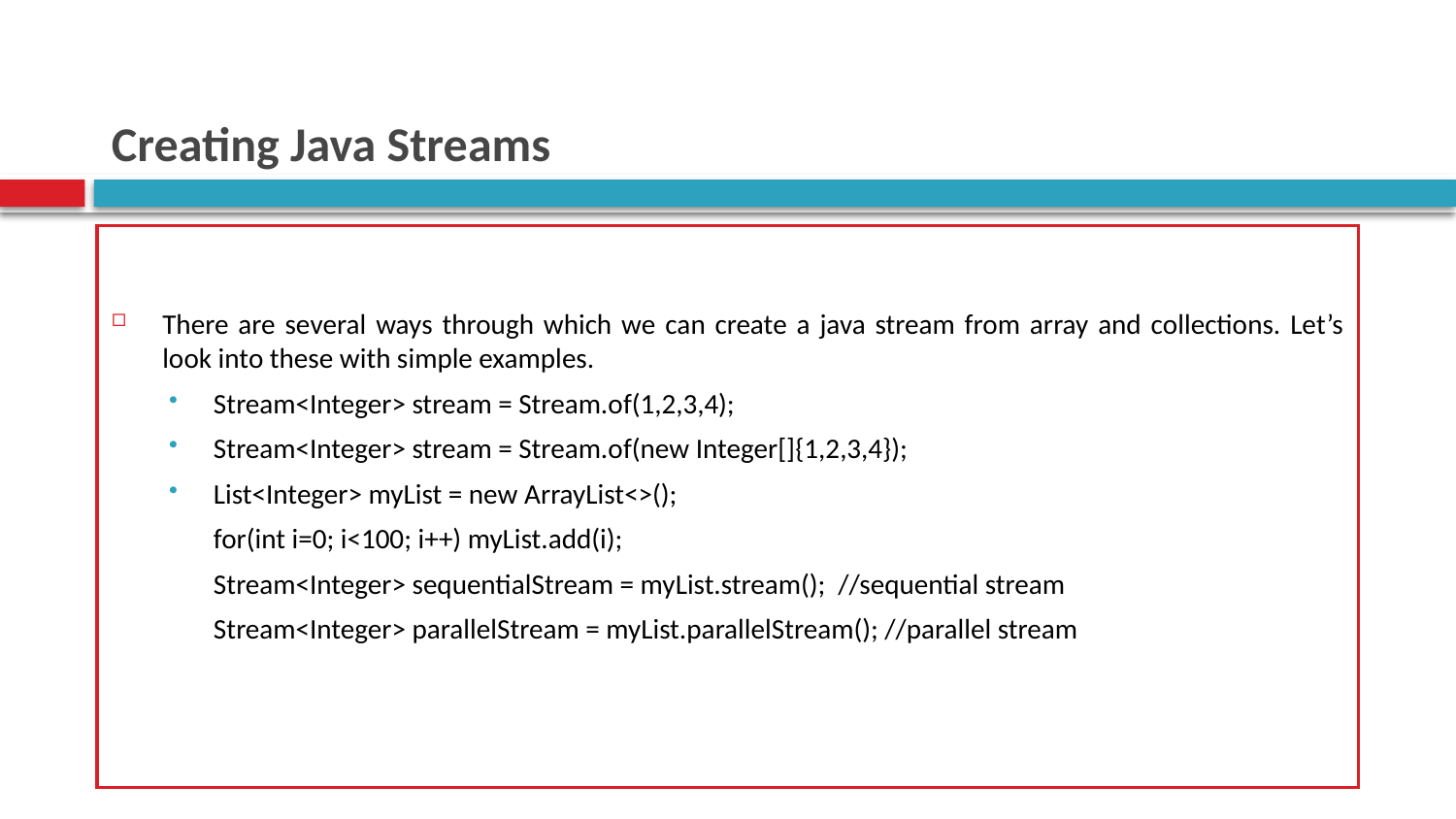

# Creating Java Streams
There are several ways through which we can create a java stream from array and collections. Let’s look into these with simple examples.
Stream<Integer> stream = Stream.of(1,2,3,4);
Stream<Integer> stream = Stream.of(new Integer[]{1,2,3,4});
List<Integer> myList = new ArrayList<>();
	for(int i=0; i<100; i++) myList.add(i);
	Stream<Integer> sequentialStream = myList.stream();  //sequential stream
	Stream<Integer> parallelStream = myList.parallelStream(); //parallel stream